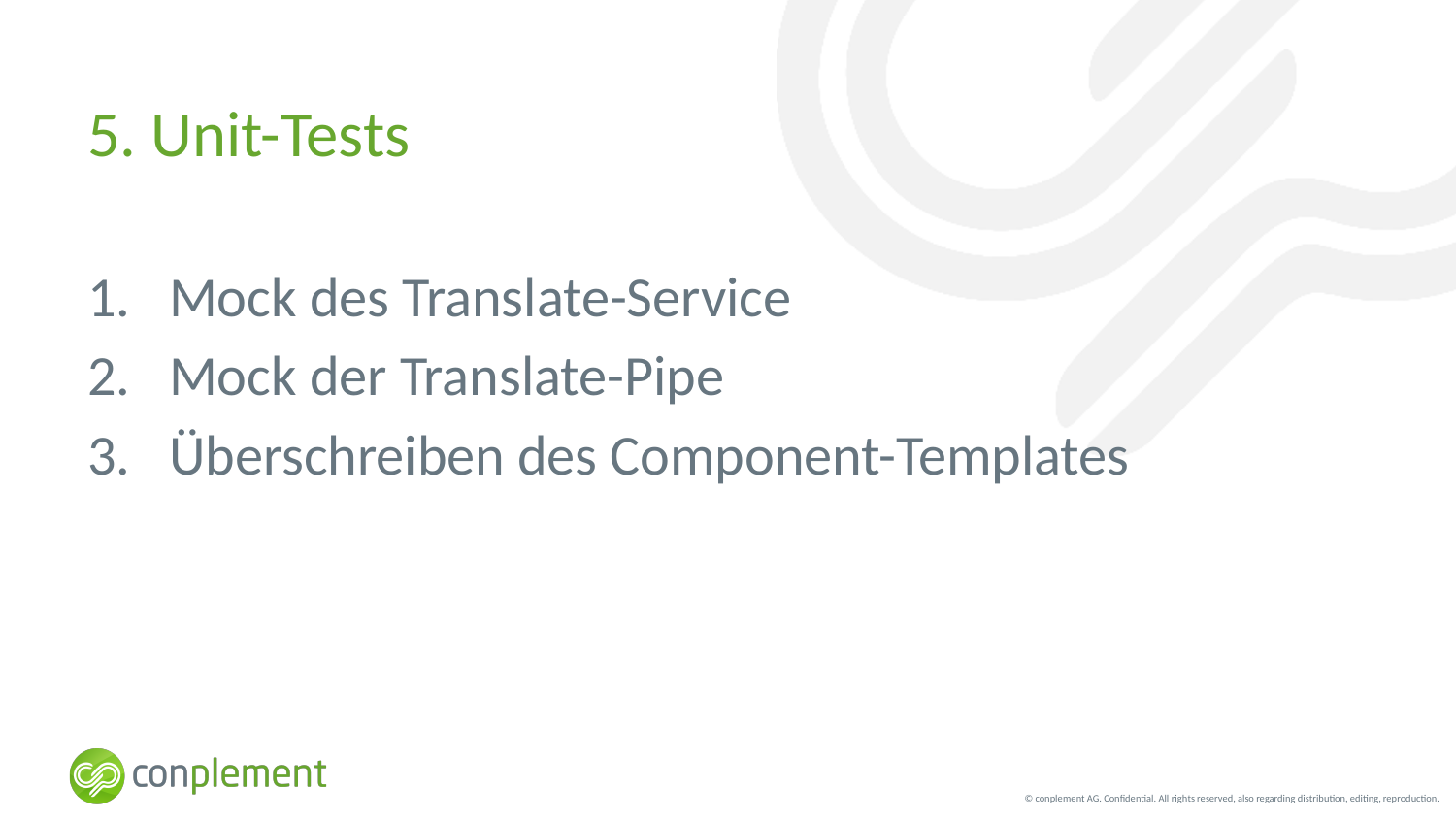

# 5. Unit-Tests
Mock des Translate-Service
Mock der Translate-Pipe
Überschreiben des Component-Templates